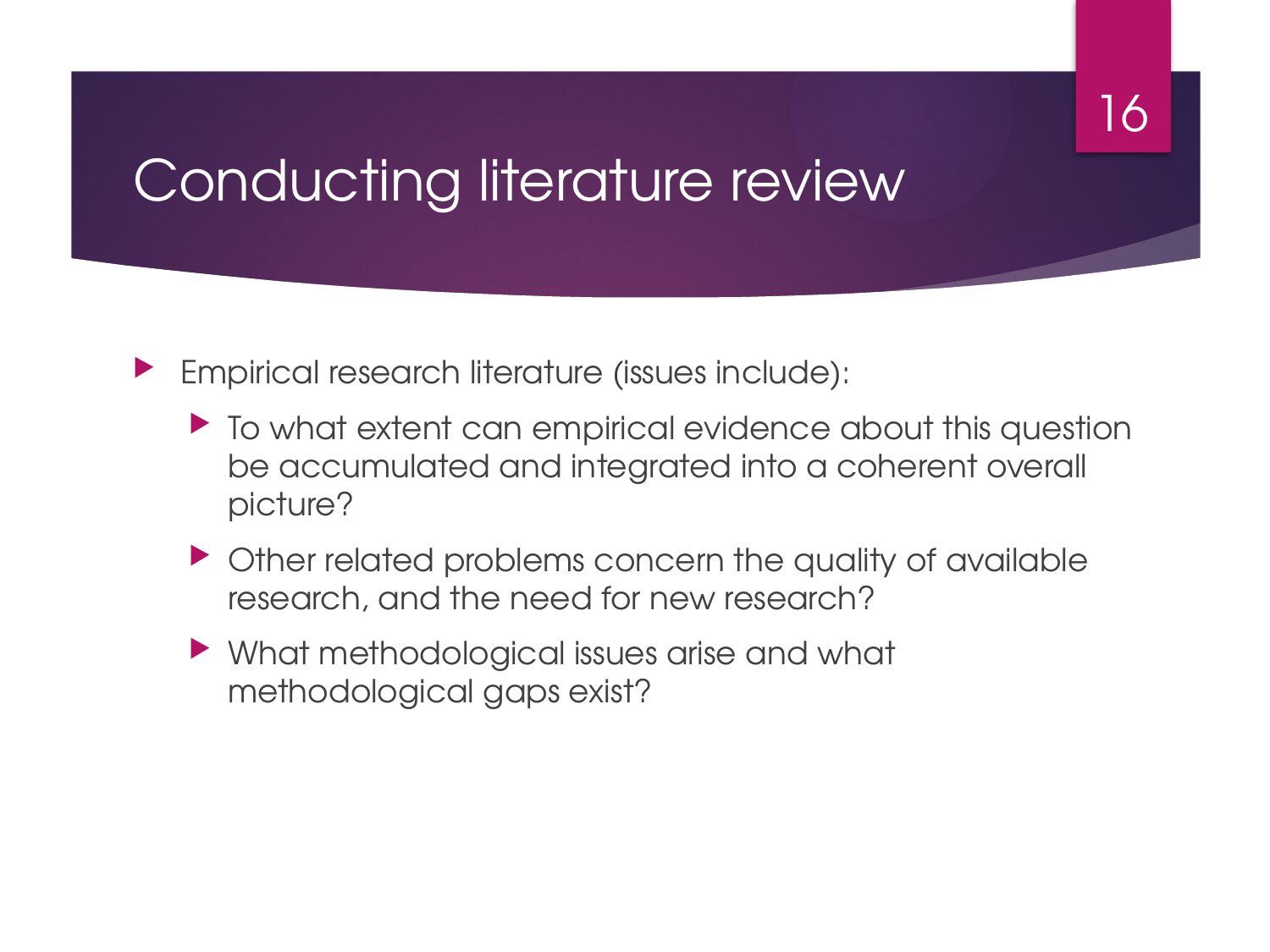

16
# Conducting literature review
Empirical research literature (issues include):
To what extent can empirical evidence about this question be accumulated and integrated into a coherent overall picture?
Other related problems concern the quality of available research, and the need for new research?
What methodological issues arise and what methodological gaps exist?